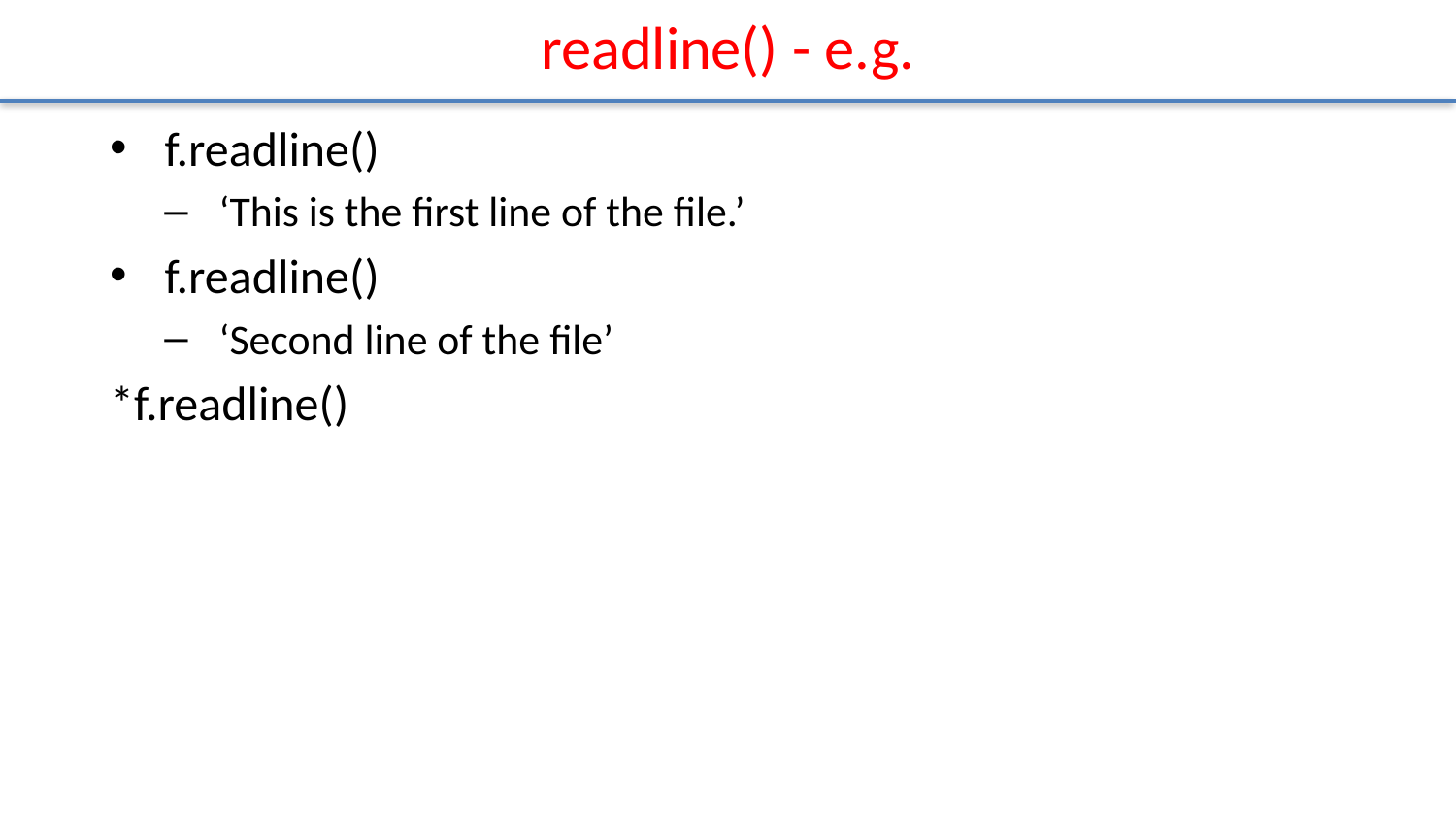

# readline() - e.g.
f.readline()
‘This is the first line of the file.’
f.readline()
‘Second line of the file’
*f.readline()